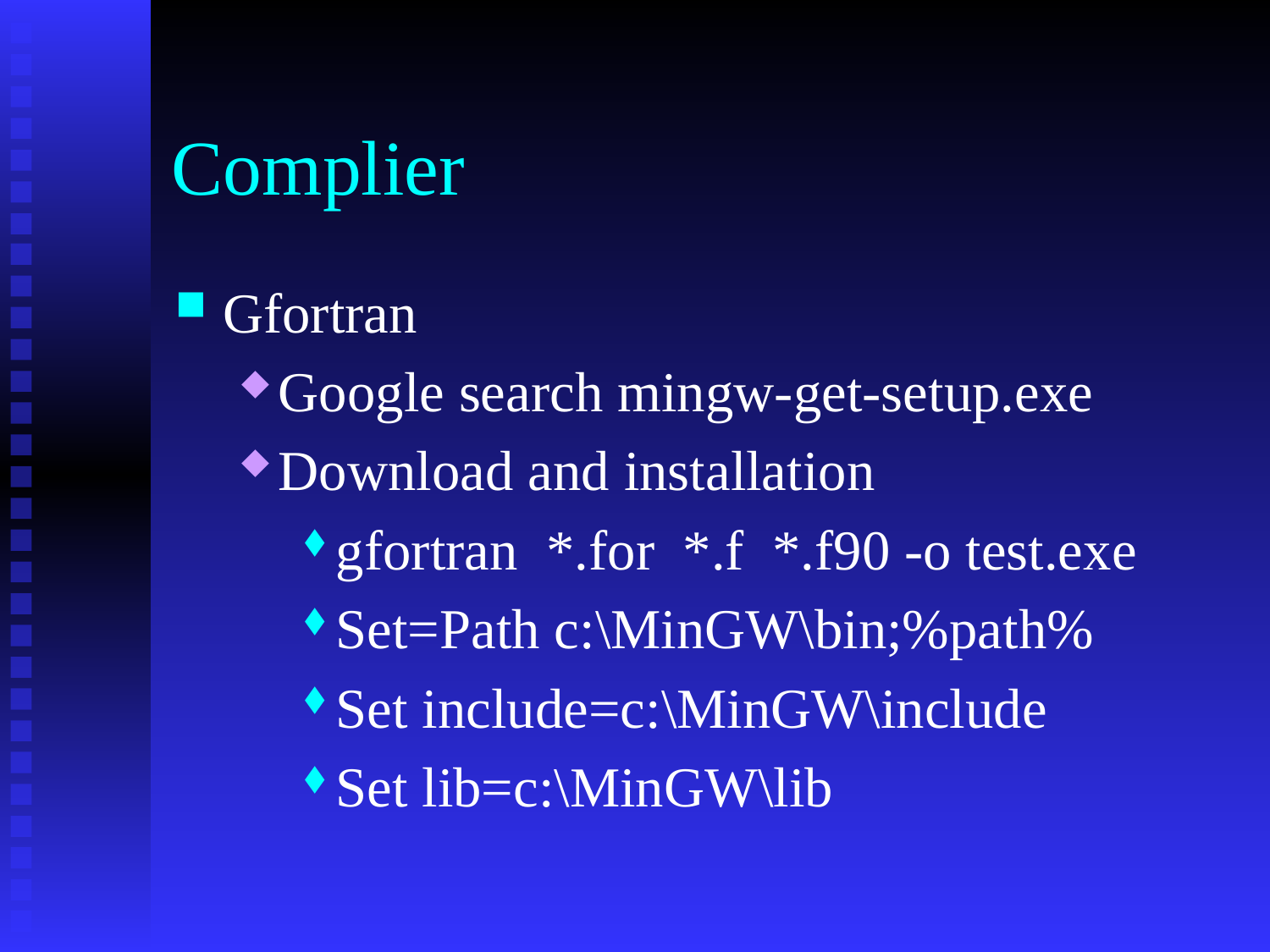

# Complier
Gfortran
Google search mingw-get-setup.exe
Download and installation
gfortran  *.for  *.f  *.f90 -o test.exe
Set=Path c:\MinGW\bin;%path%
Set include=c:\MinGW\include
Set lib=c:\MinGW\lib